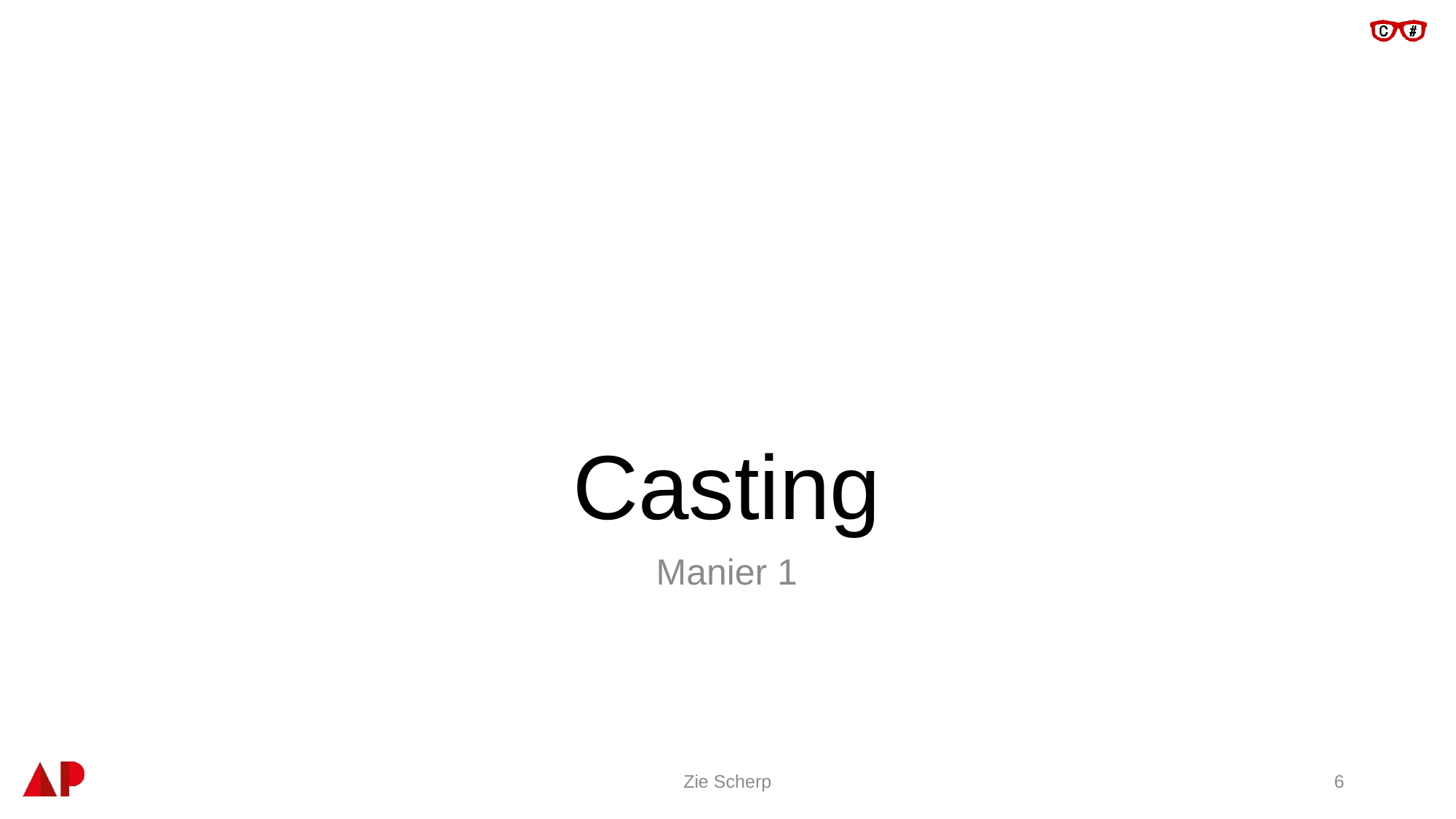

# Casting
Manier 1
Zie Scherp
6